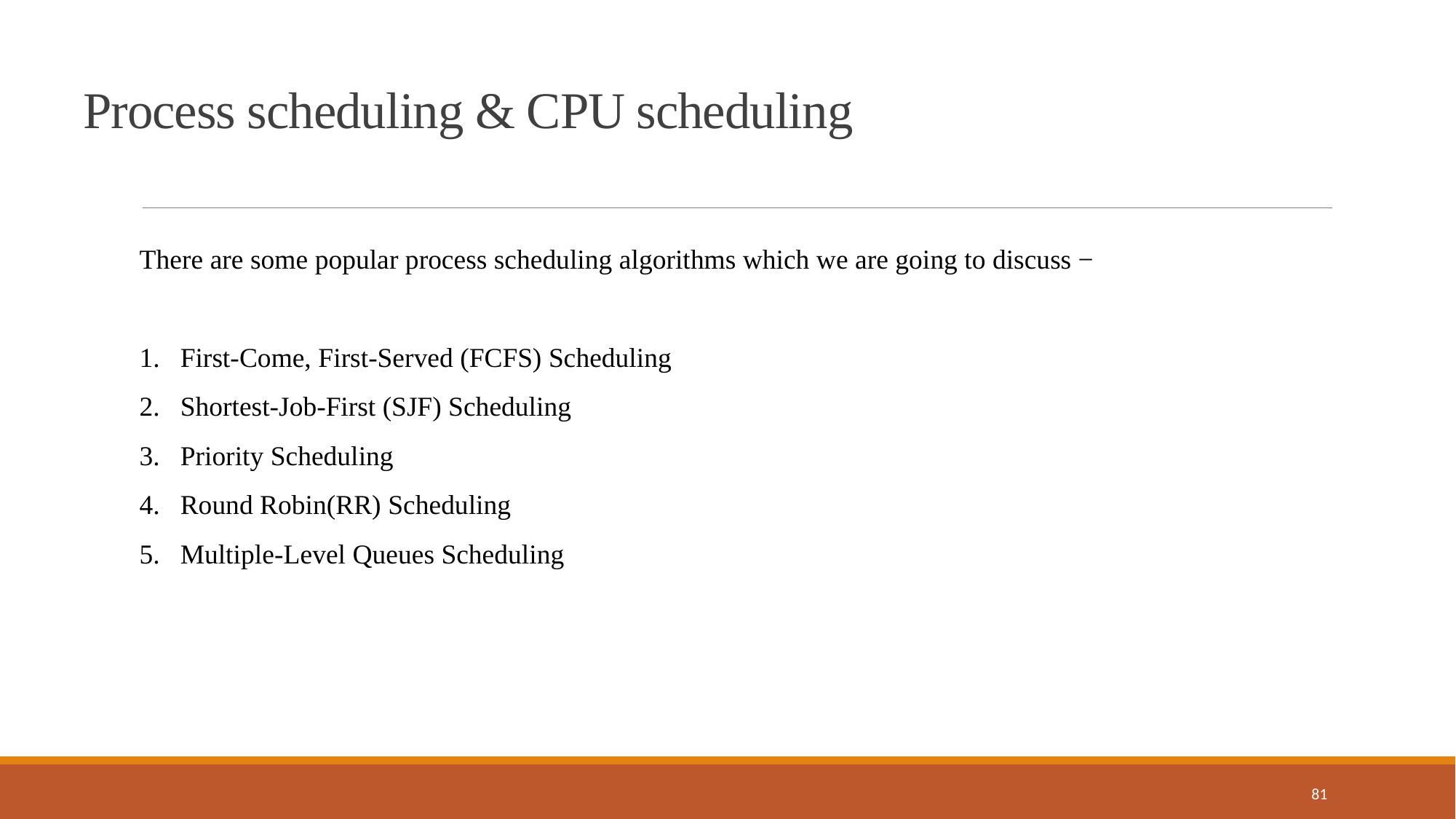

Process scheduling & CPU scheduling
There are some popular process scheduling algorithms which we are going to discuss −

First-Come, First-Served (FCFS) Scheduling
Shortest-Job-First (SJF) Scheduling
Priority Scheduling
Round Robin(RR) Scheduling
Multiple-Level Queues Scheduling
81